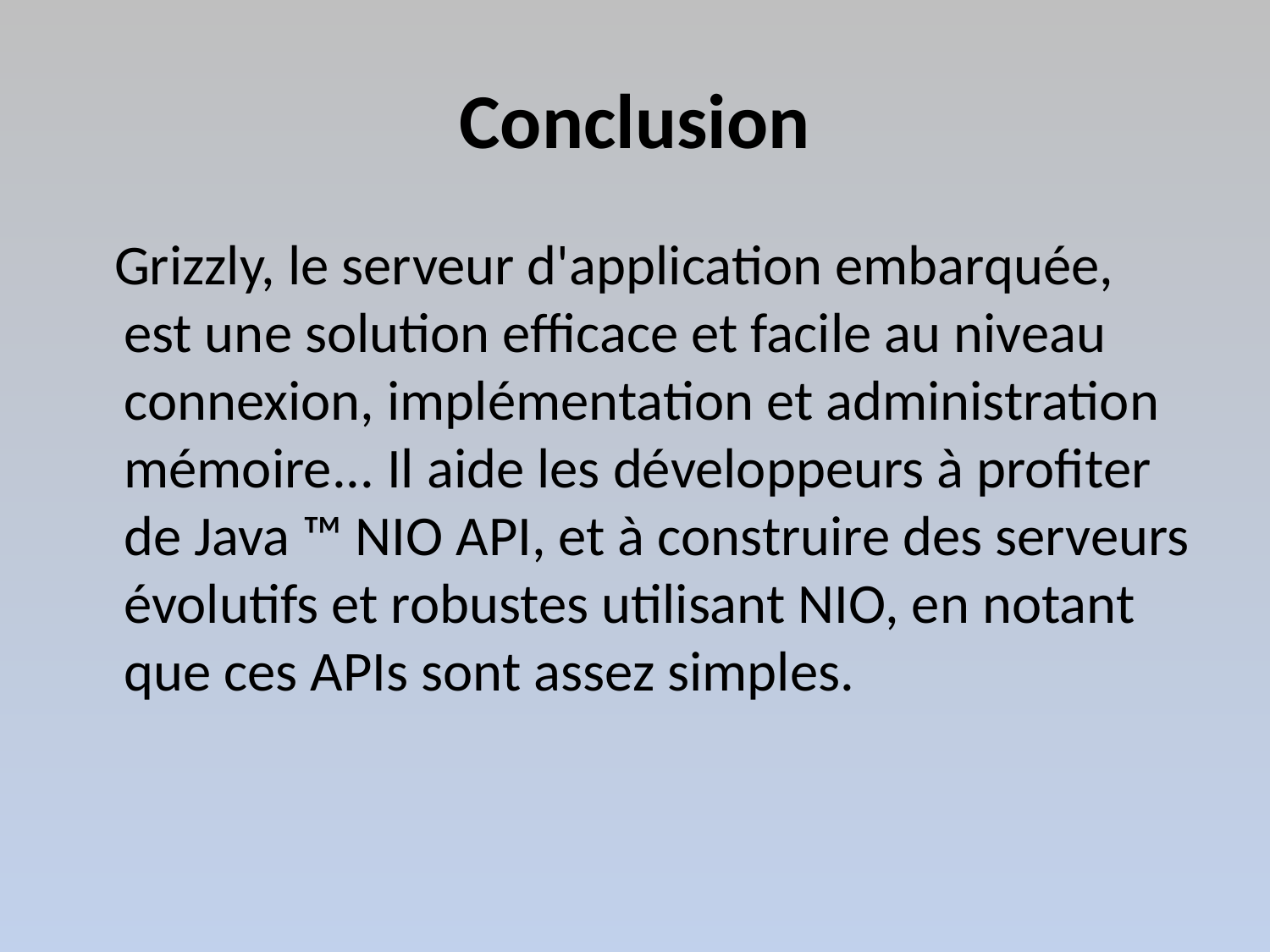

# Conclusion
   Grizzly, le serveur d'application embarquée, est une solution efficace et facile au niveau connexion, implémentation et administration mémoire... Il aide les développeurs à profiter de Java ™ NIO API, et à construire des serveurs évolutifs et robustes utilisant NIO, en notant que ces APIs sont assez simples.